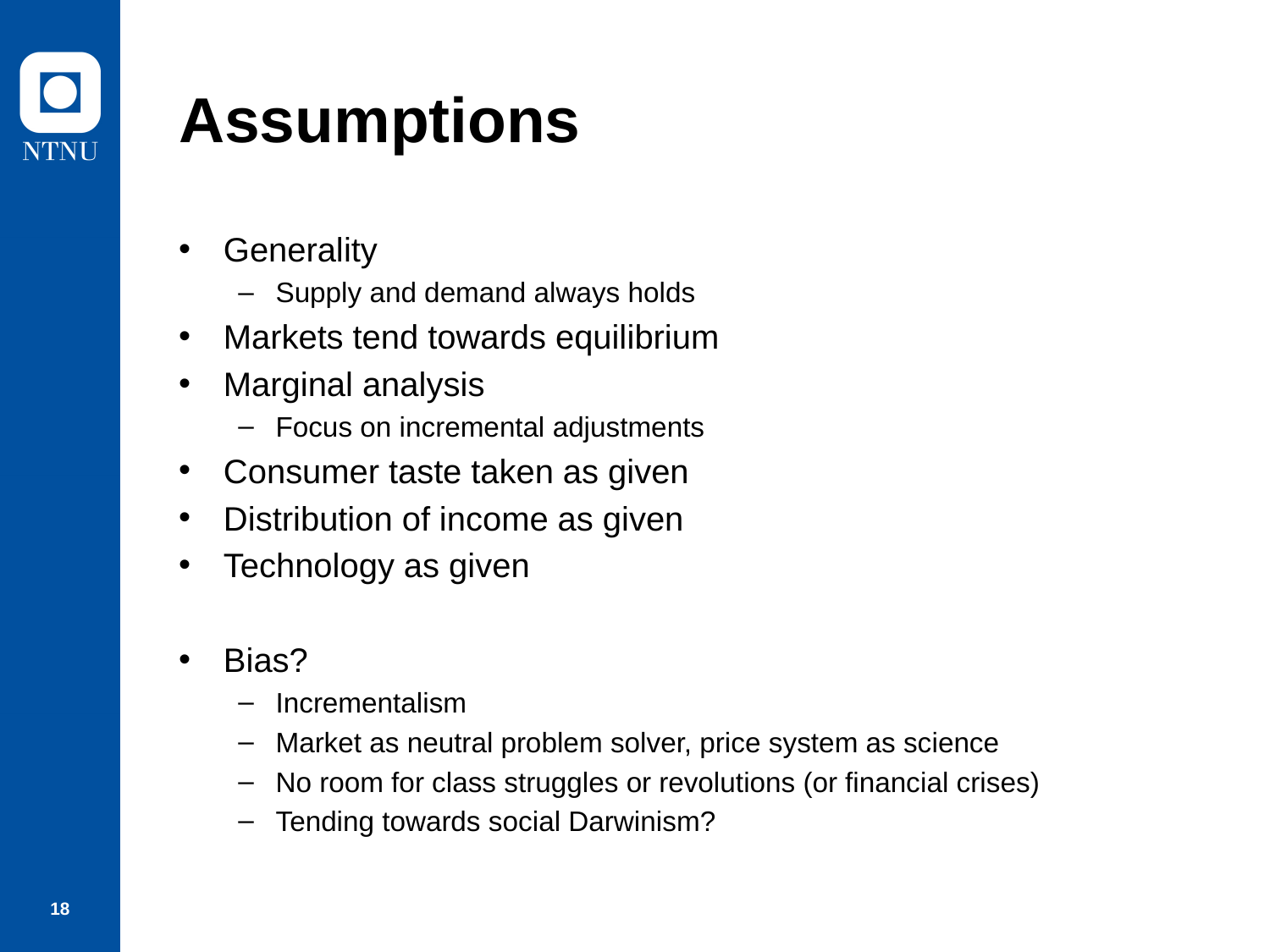

# Assumptions
Generality
Supply and demand always holds
Markets tend towards equilibrium
Marginal analysis
Focus on incremental adjustments
Consumer taste taken as given
Distribution of income as given
Technology as given

Bias?
Incrementalism
Market as neutral problem solver, price system as science
No room for class struggles or revolutions (or financial crises)
Tending towards social Darwinism?